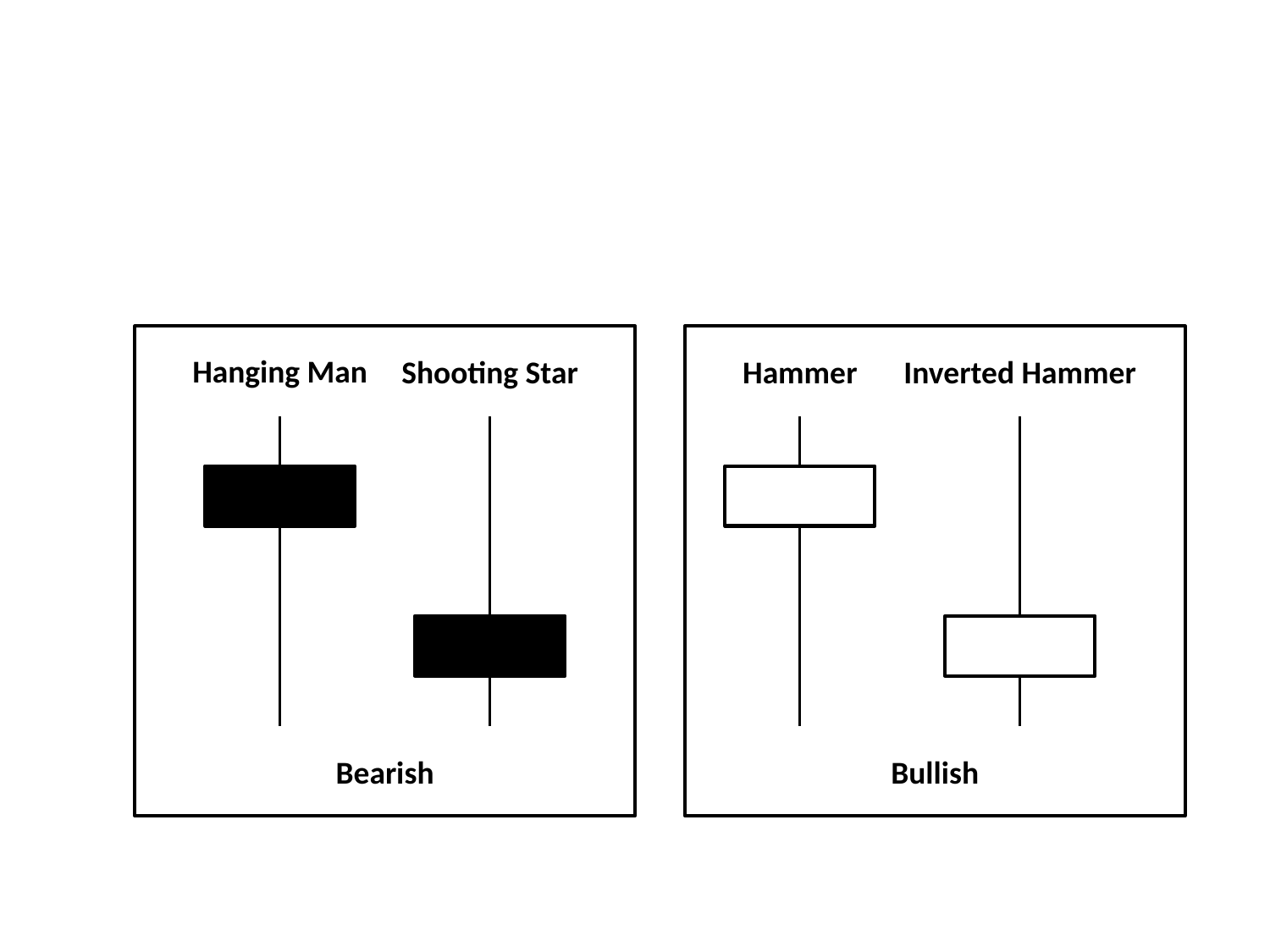

Hanging Man

Shooting Star

Hammer

Inverted Hammer

Bearish
Bullish